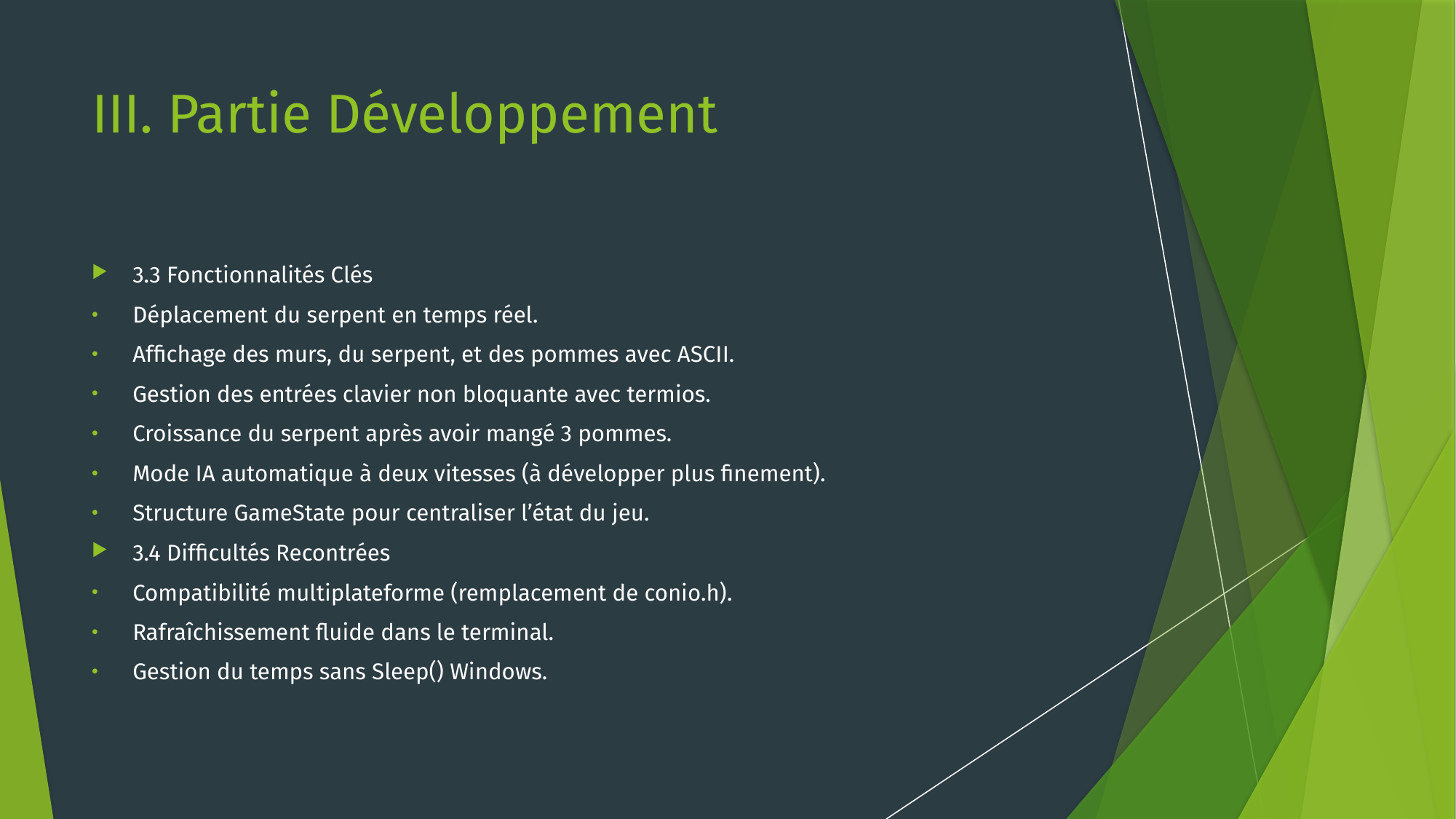

# III. Partie Développement
3.3 Fonctionnalités Clés
Déplacement du serpent en temps réel.
Affichage des murs, du serpent, et des pommes avec ASCII.
Gestion des entrées clavier non bloquante avec termios.
Croissance du serpent après avoir mangé 3 pommes.
Mode IA automatique à deux vitesses (à développer plus finement).
Structure GameState pour centraliser l’état du jeu.
3.4 Difficultés Recontrées
Compatibilité multiplateforme (remplacement de conio.h).
Rafraîchissement fluide dans le terminal.
Gestion du temps sans Sleep() Windows.